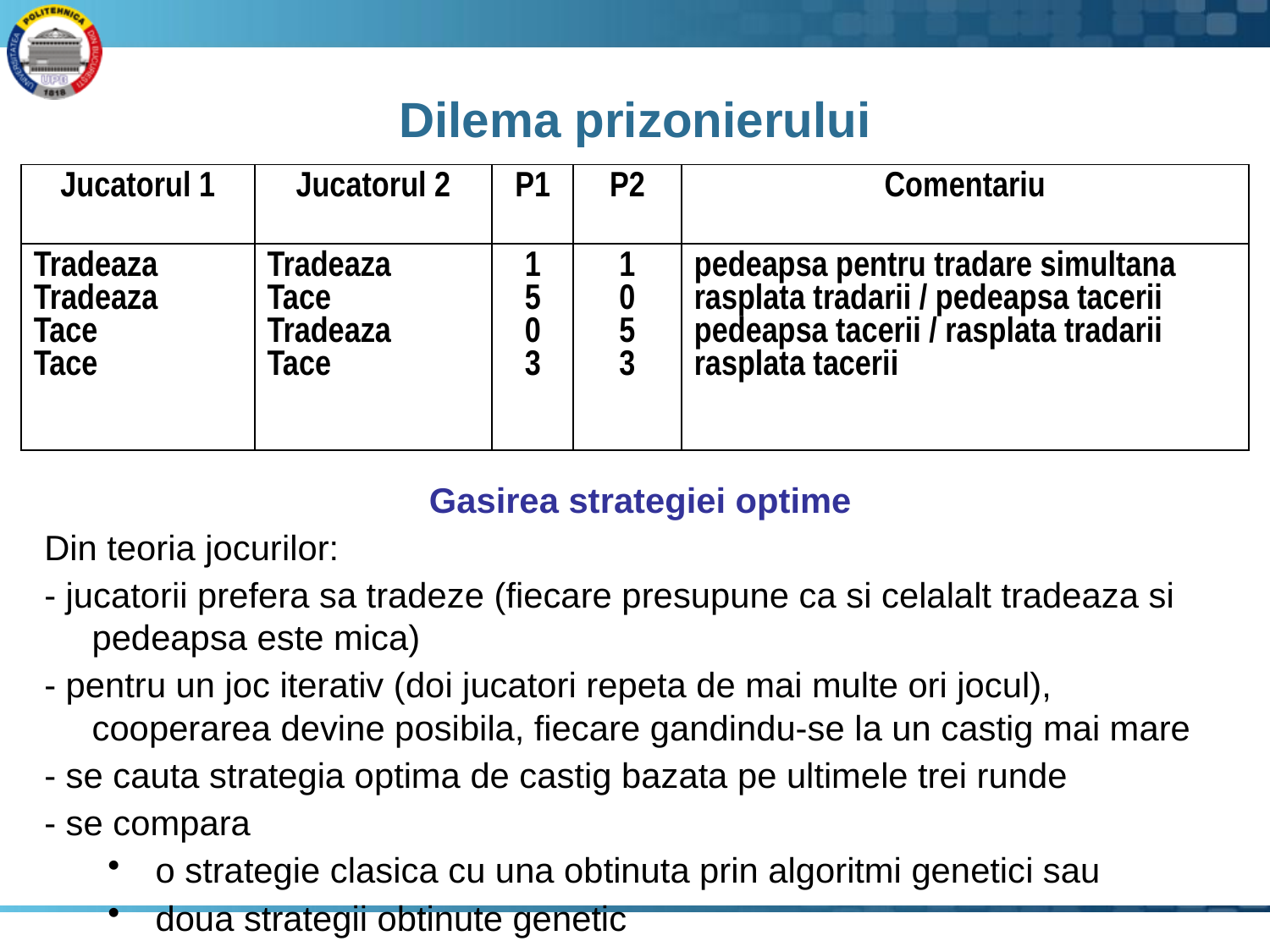

# Dilema prizonierului
| Jucatorul 1 | Jucatorul 2 | P1 | P2 | Comentariu |
| --- | --- | --- | --- | --- |
| Tradeaza Tradeaza Tace Tace | Tradeaza Tace Tradeaza Tace | 1 5 0 3 | 1 0 5 3 | pedeapsa pentru tradare simultana rasplata tradarii / pedeapsa tacerii pedeapsa tacerii / rasplata tradarii rasplata tacerii |
Gasirea strategiei optime
Din teoria jocurilor:
- jucatorii prefera sa tradeze (fiecare presupune ca si celalalt tradeaza si pedeapsa este mica)
- pentru un joc iterativ (doi jucatori repeta de mai multe ori jocul), cooperarea devine posibila, fiecare gandindu-se la un castig mai mare
- se cauta strategia optima de castig bazata pe ultimele trei runde
- se compara
o strategie clasica cu una obtinuta prin algoritmi genetici sau
doua strategii obtinute genetic